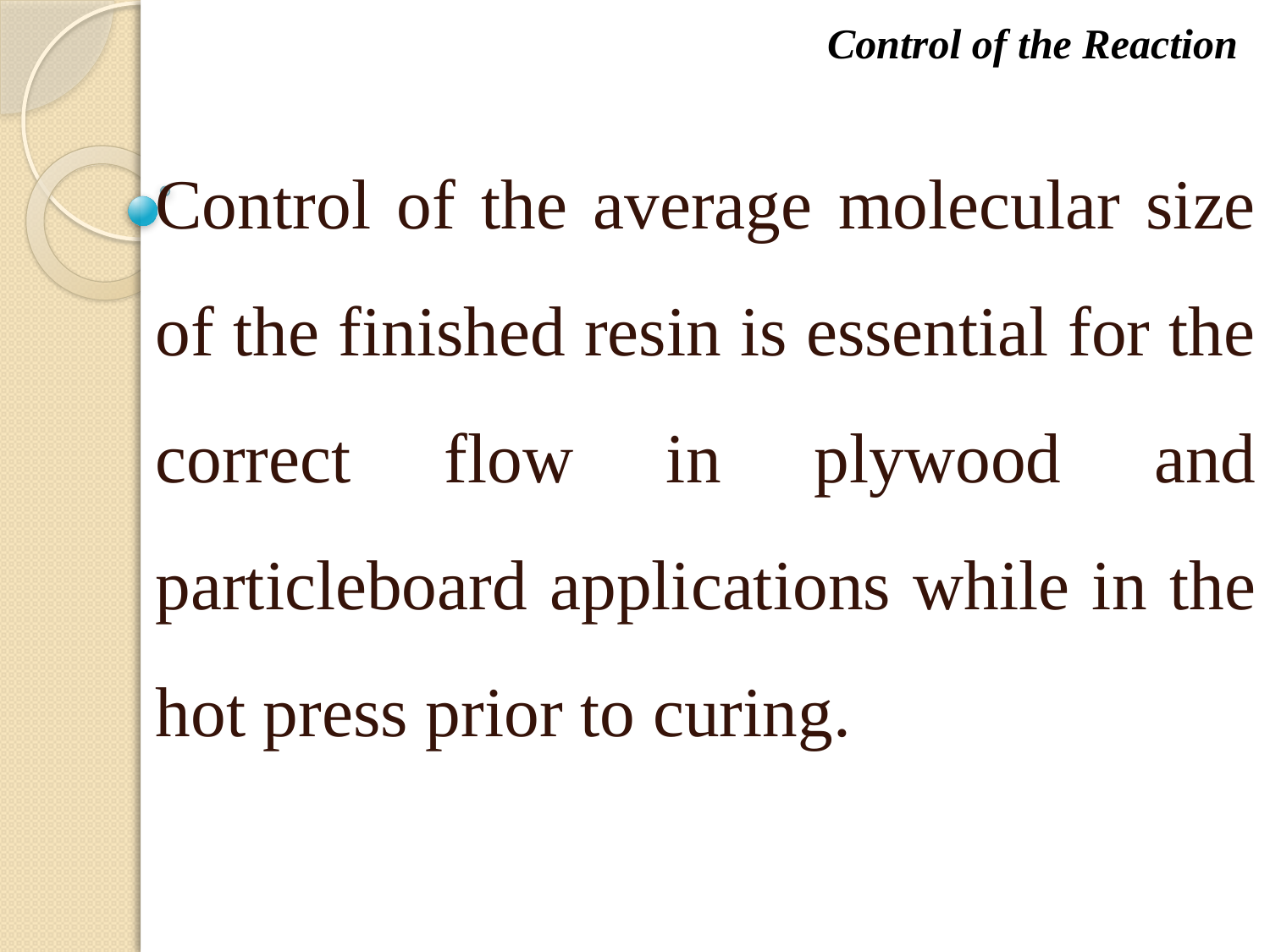

Control of the Reaction
Control of the average molecular size of the finished resin is essential for the correct flow in plywood and particleboard applications while in the hot press prior to curing.